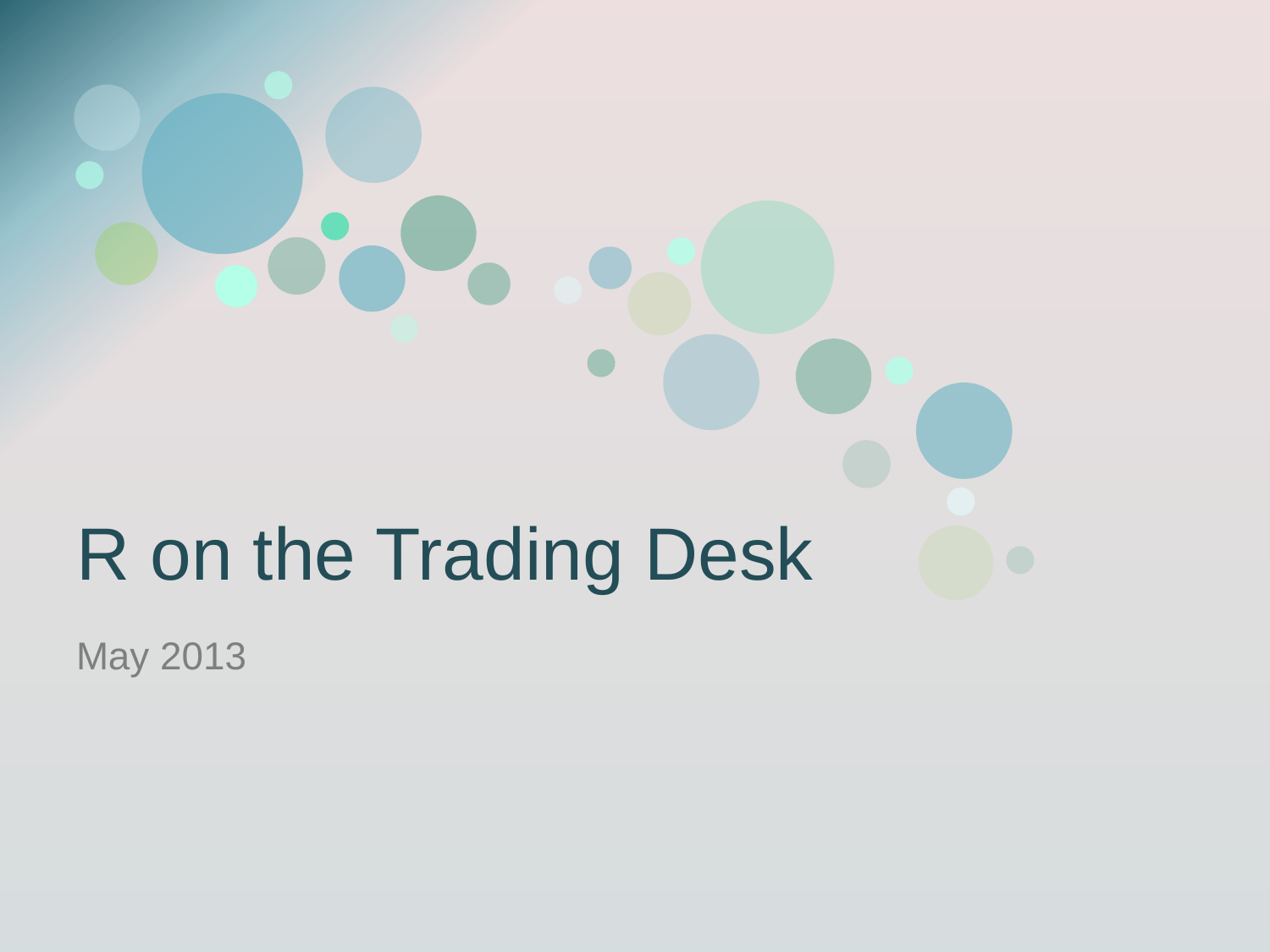

# R on the Trading Desk
May 2013